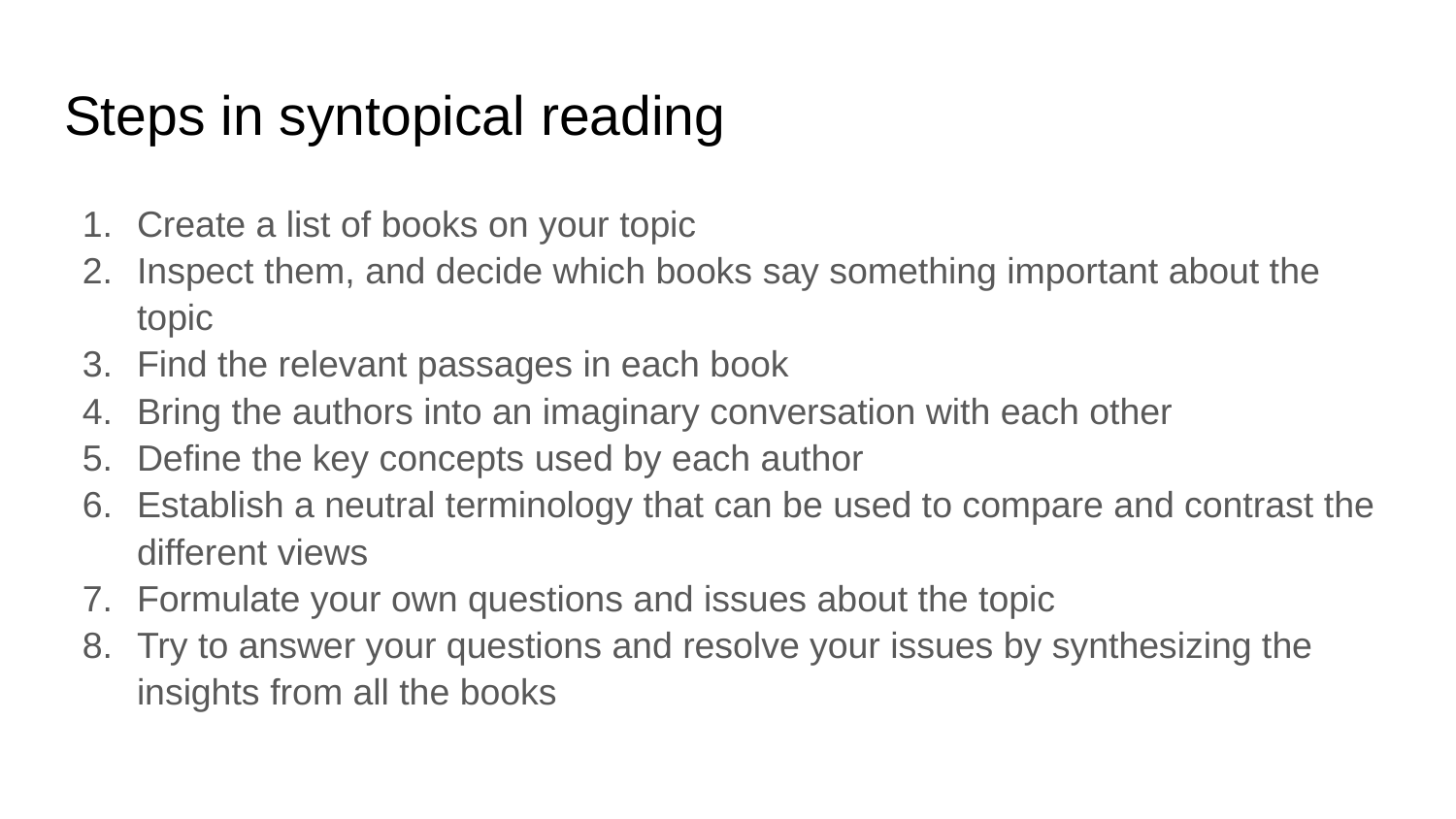

# Steps in syntopical reading
Create a list of books on your topic
Inspect them, and decide which books say something important about the topic
Find the relevant passages in each book
Bring the authors into an imaginary conversation with each other
Define the key concepts used by each author
Establish a neutral terminology that can be used to compare and contrast the different views
Formulate your own questions and issues about the topic
Try to answer your questions and resolve your issues by synthesizing the insights from all the books